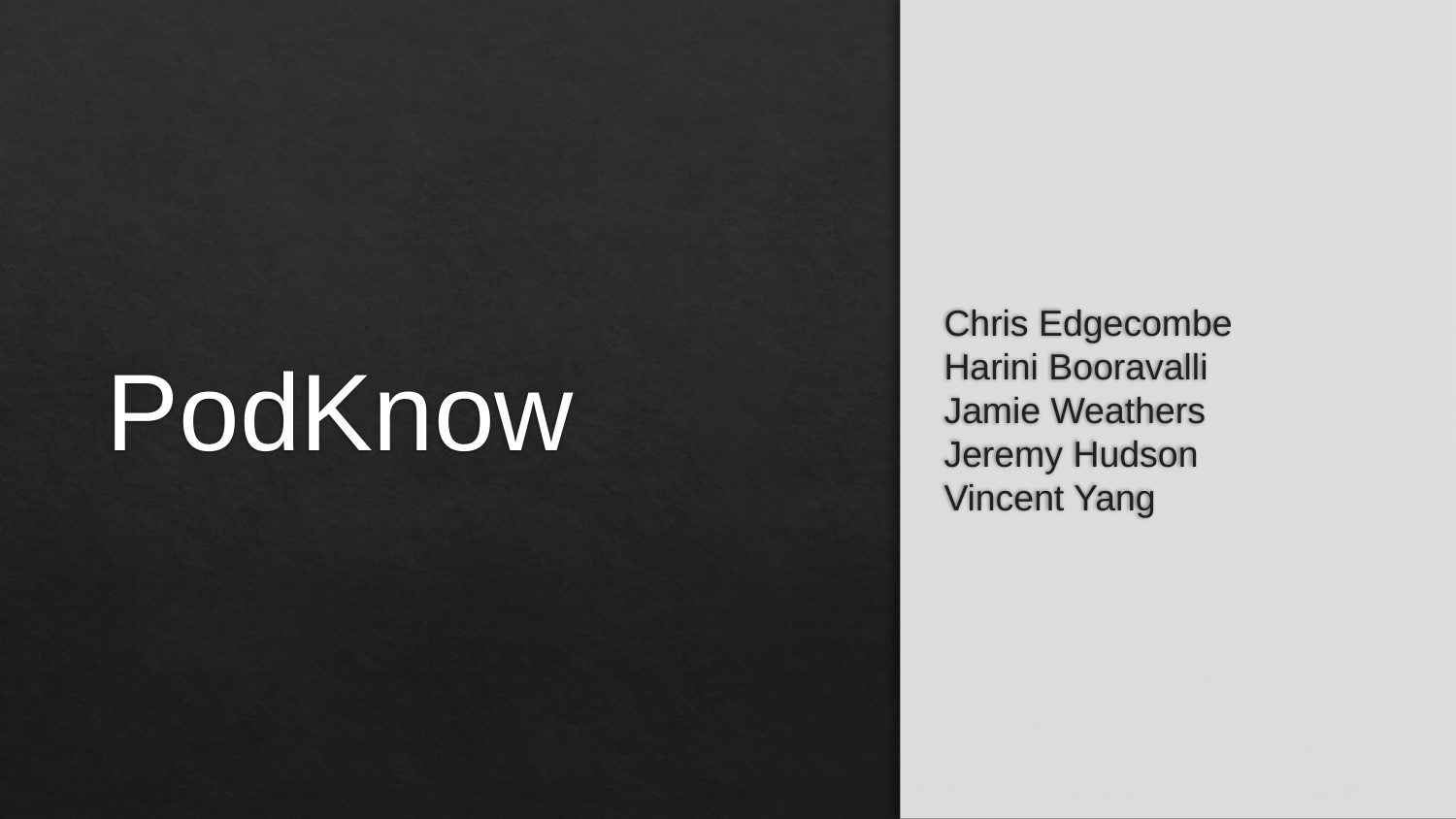

# PodKnow
Chris Edgecombe Harini Booravalli Jamie Weathers  Jeremy Hudson Vincent Yang